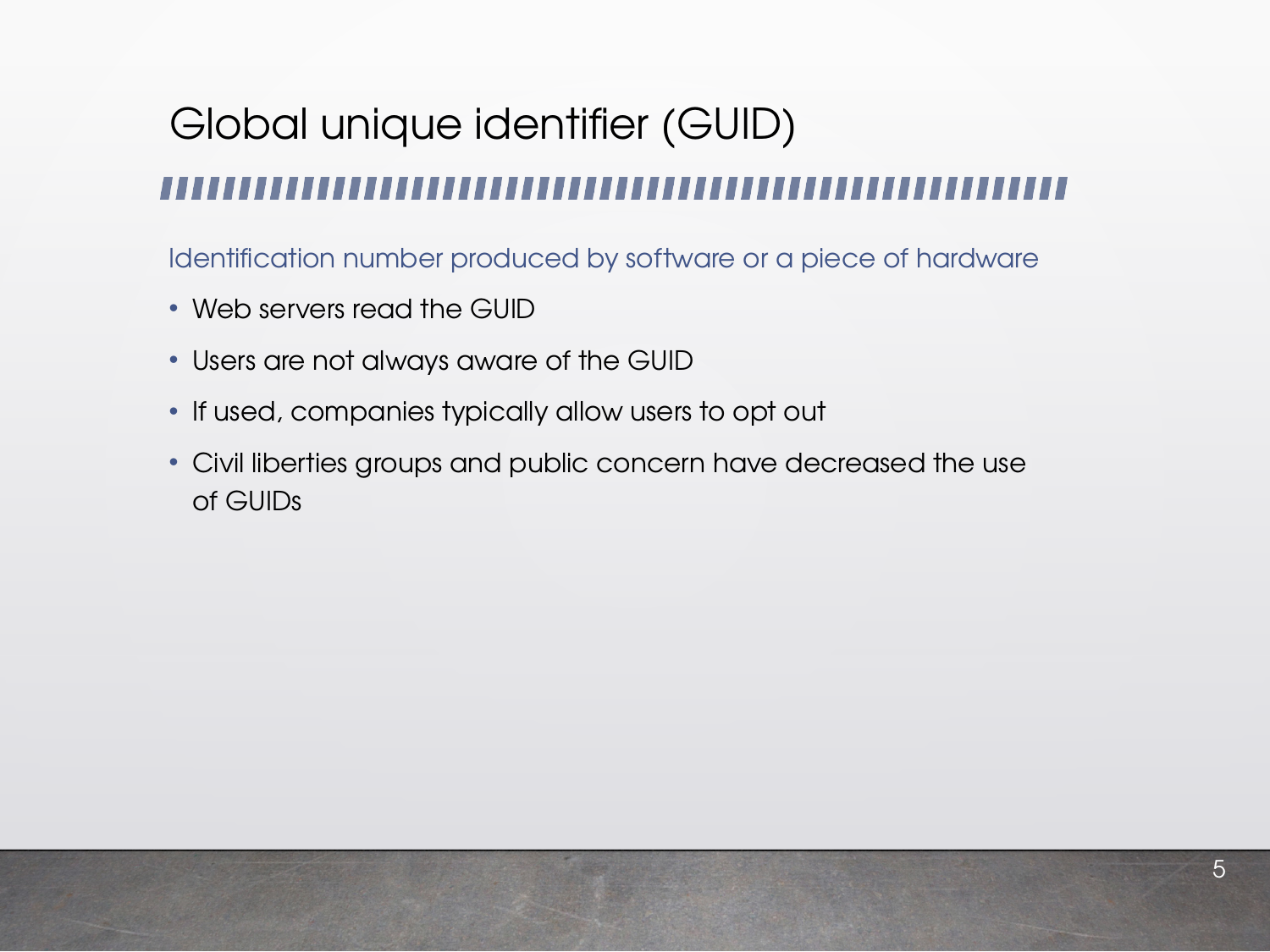

# Global unique identifier (GUID)
Identification number produced by software or a piece of hardware
Web servers read the GUID
Users are not always aware of the GUID
If used, companies typically allow users to opt out
Civil liberties groups and public concern have decreased the use of GUIDs